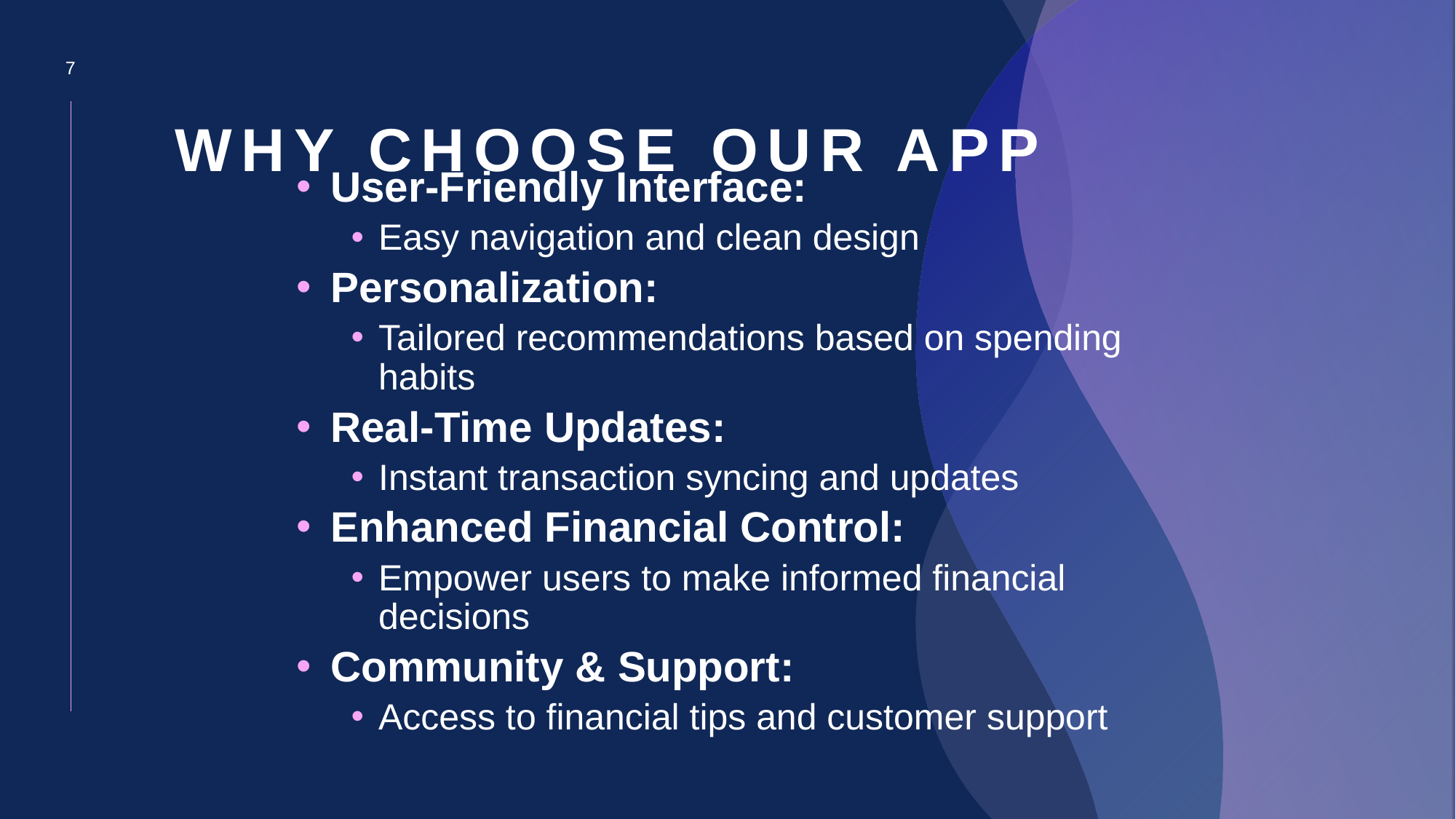

7
# Why Choose Our App
User-Friendly Interface:
Easy navigation and clean design
Personalization:
Tailored recommendations based on spending habits
Real-Time Updates:
Instant transaction syncing and updates
Enhanced Financial Control:
Empower users to make informed financial decisions
Community & Support:
Access to financial tips and customer support